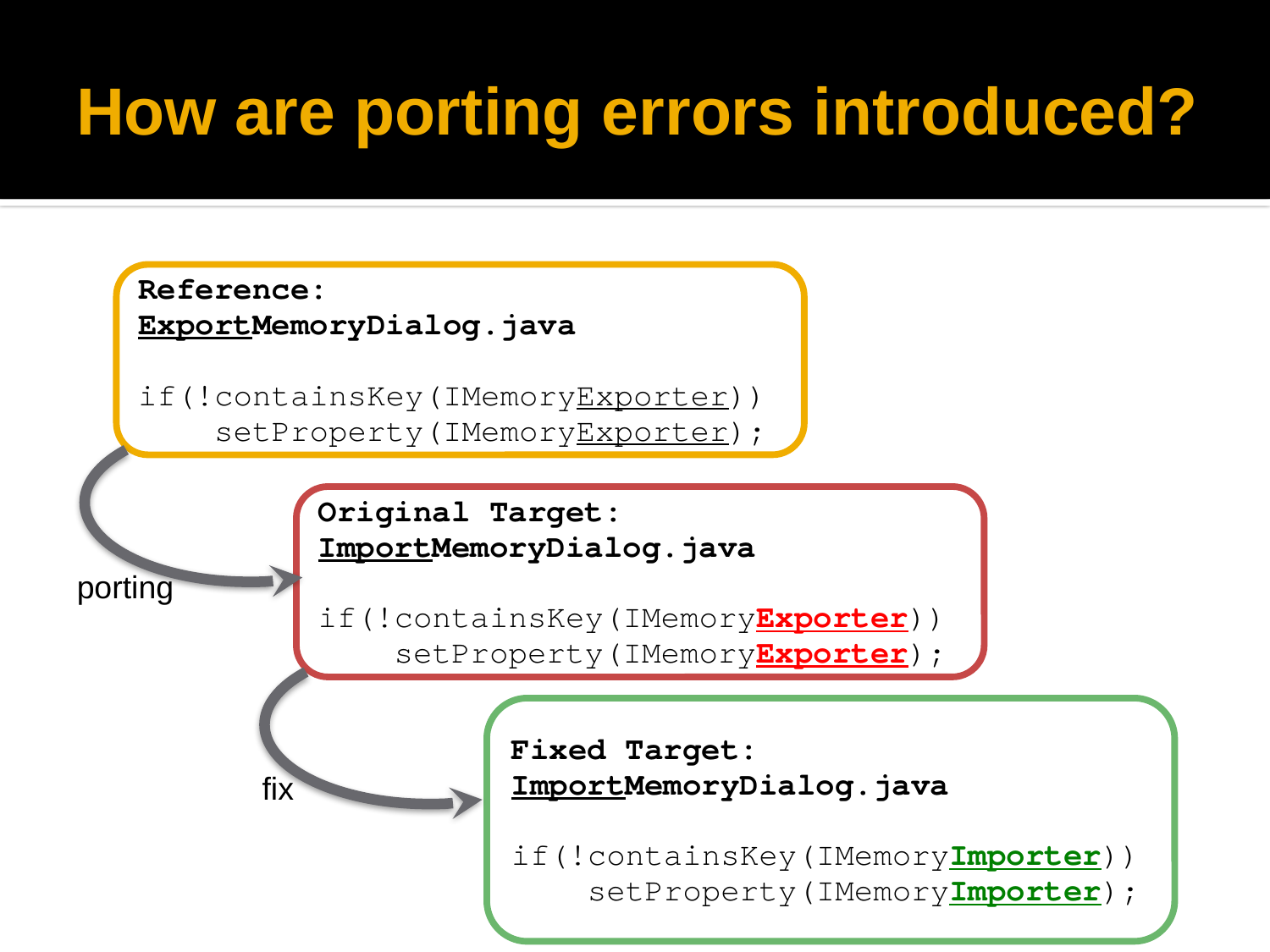

# How are porting errors introduced?
Reference: ExportMemoryDialog.java

if(!containsKey(IMemoryExporter))
    setProperty(IMemoryExporter);

Original Target:
ImportMemoryDialog.java

if(!containsKey(IMemoryExporter))
    setProperty(IMemoryExporter);
porting

Fixed Target:
ImportMemoryDialog.java

if(!containsKey(IMemoryImporter))
    setProperty(IMemoryImporter);
fix